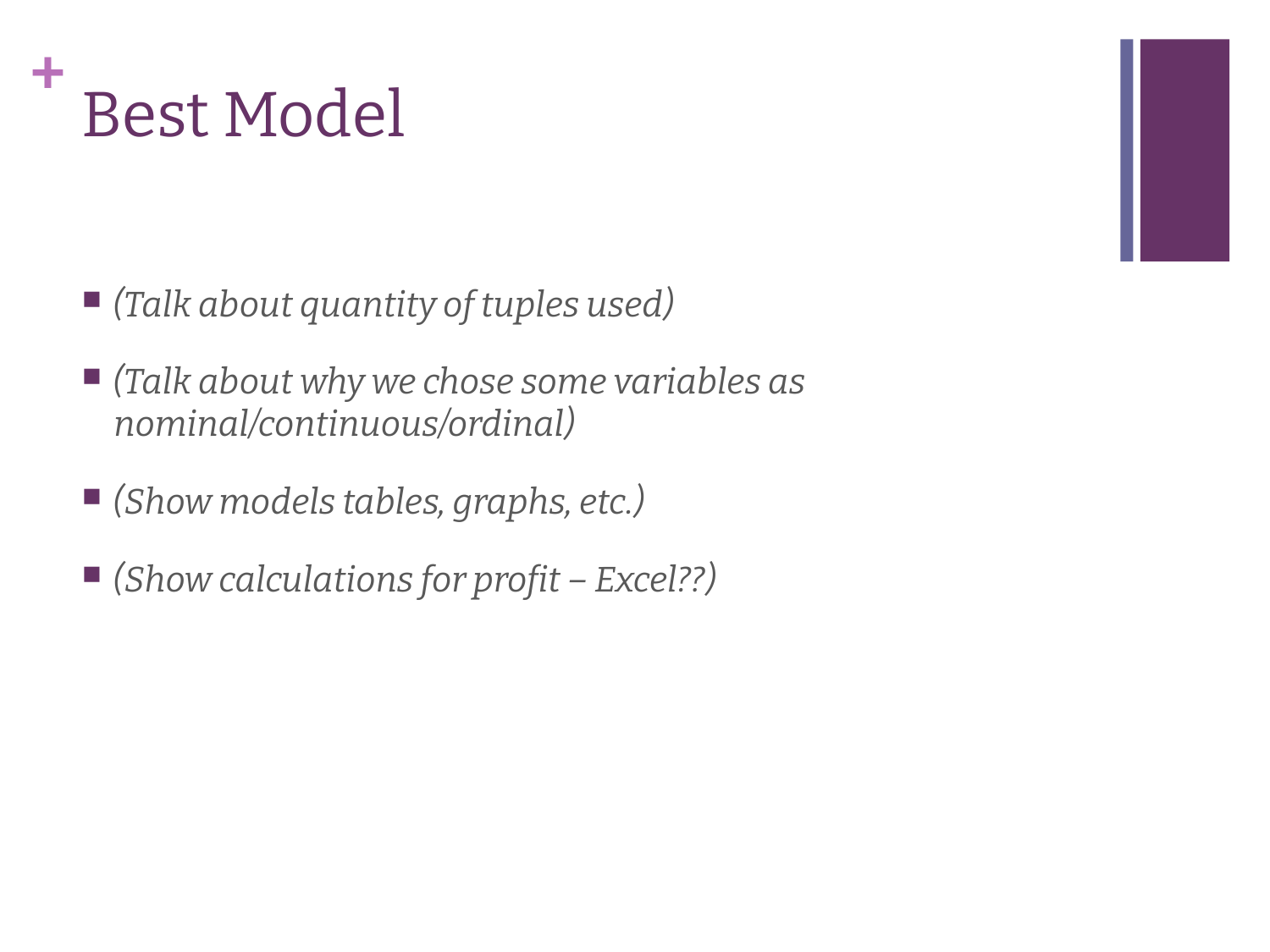

# Best Model
(Talk about quantity of tuples used)
(Talk about why we chose some variables as nominal/continuous/ordinal)
(Show models tables, graphs, etc.)
(Show calculations for profit – Excel??)